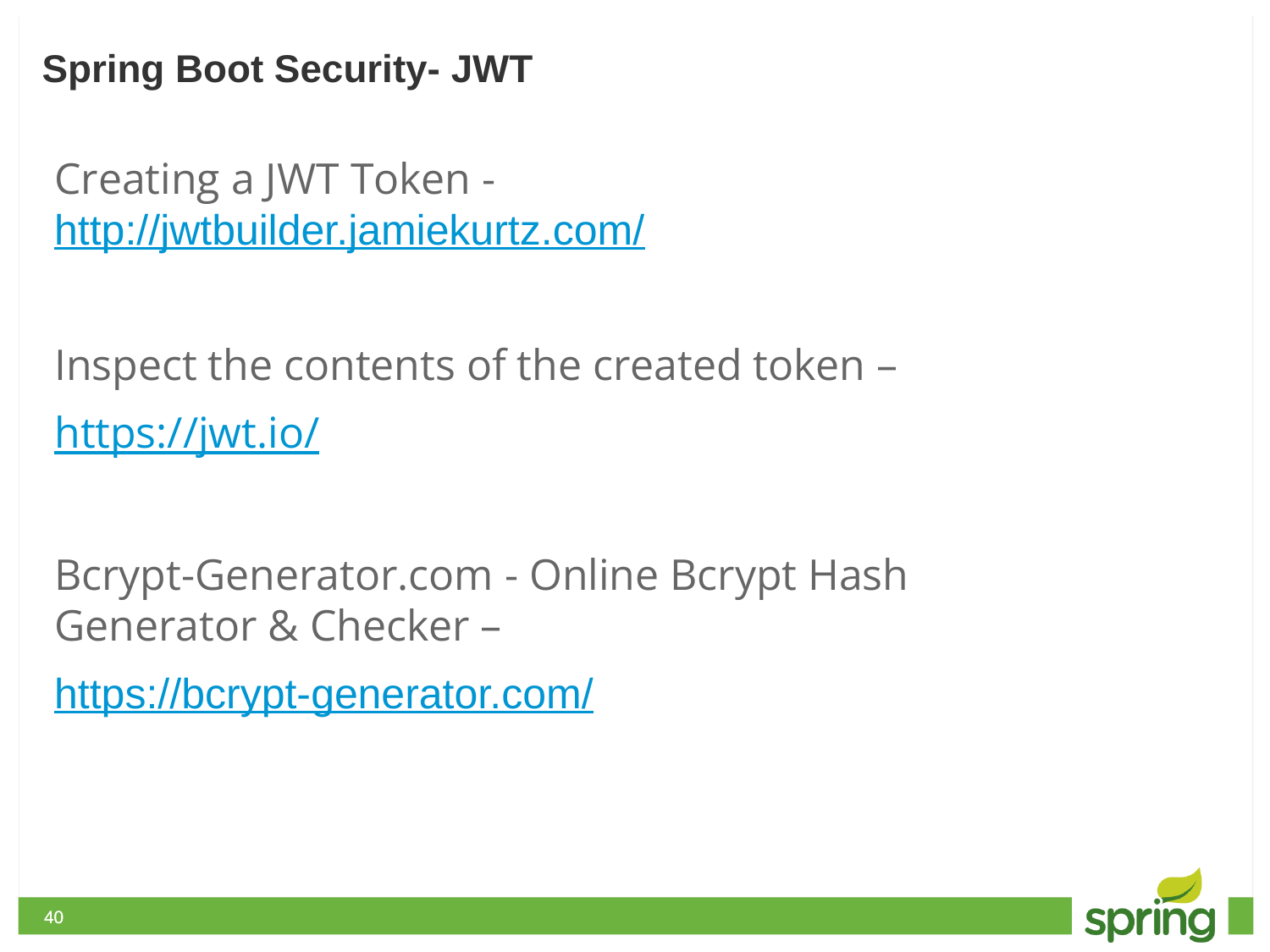

# Spring Boot Security- JWT
Creating a JWT Token - http://jwtbuilder.jamiekurtz.com/

Inspect the contents of the created token –
https://jwt.io/

Bcrypt-Generator.com - Online Bcrypt Hash Generator & Checker –
https://bcrypt-generator.com/